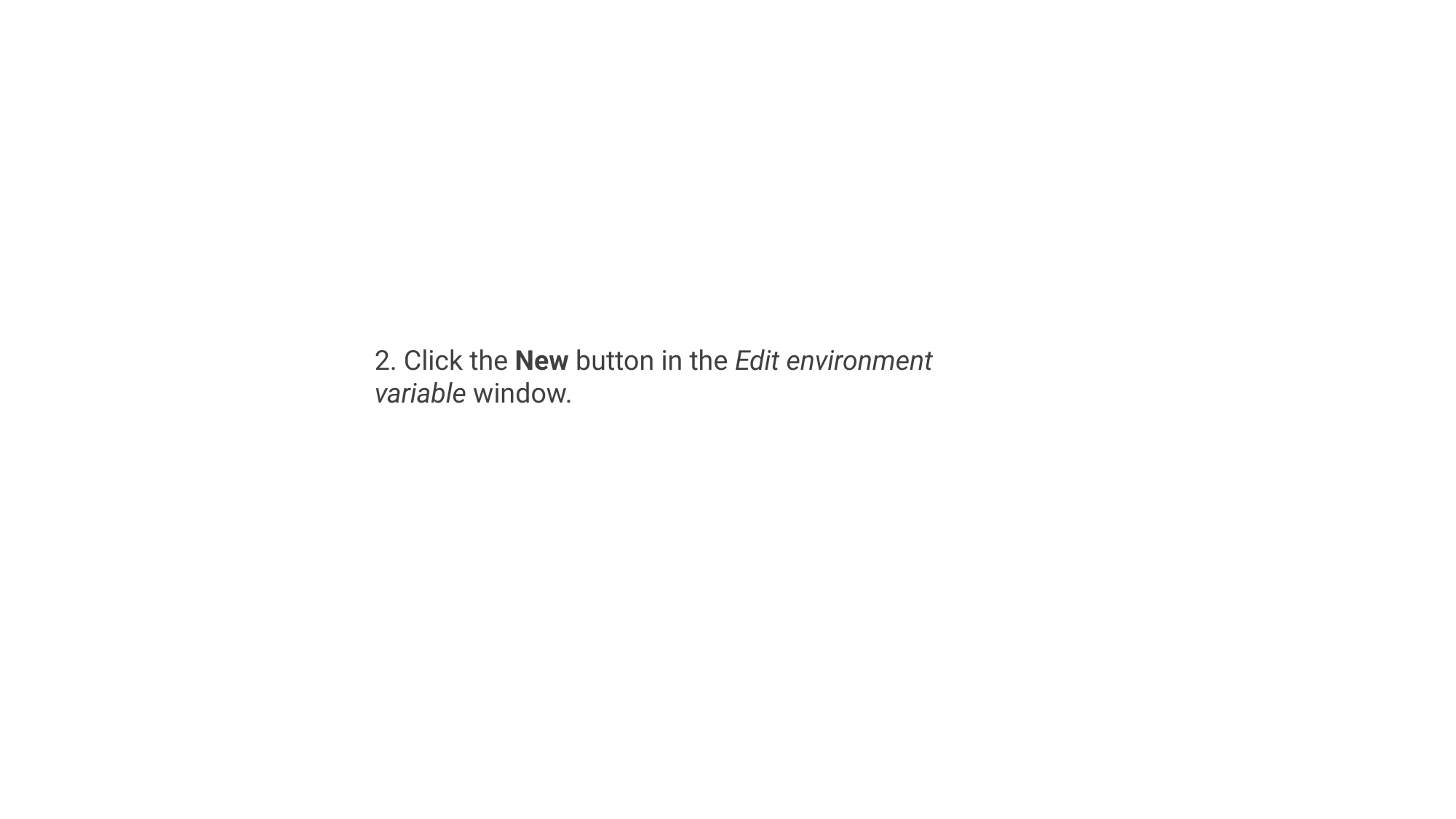

2. Click the New button in the Edit environment variable window.